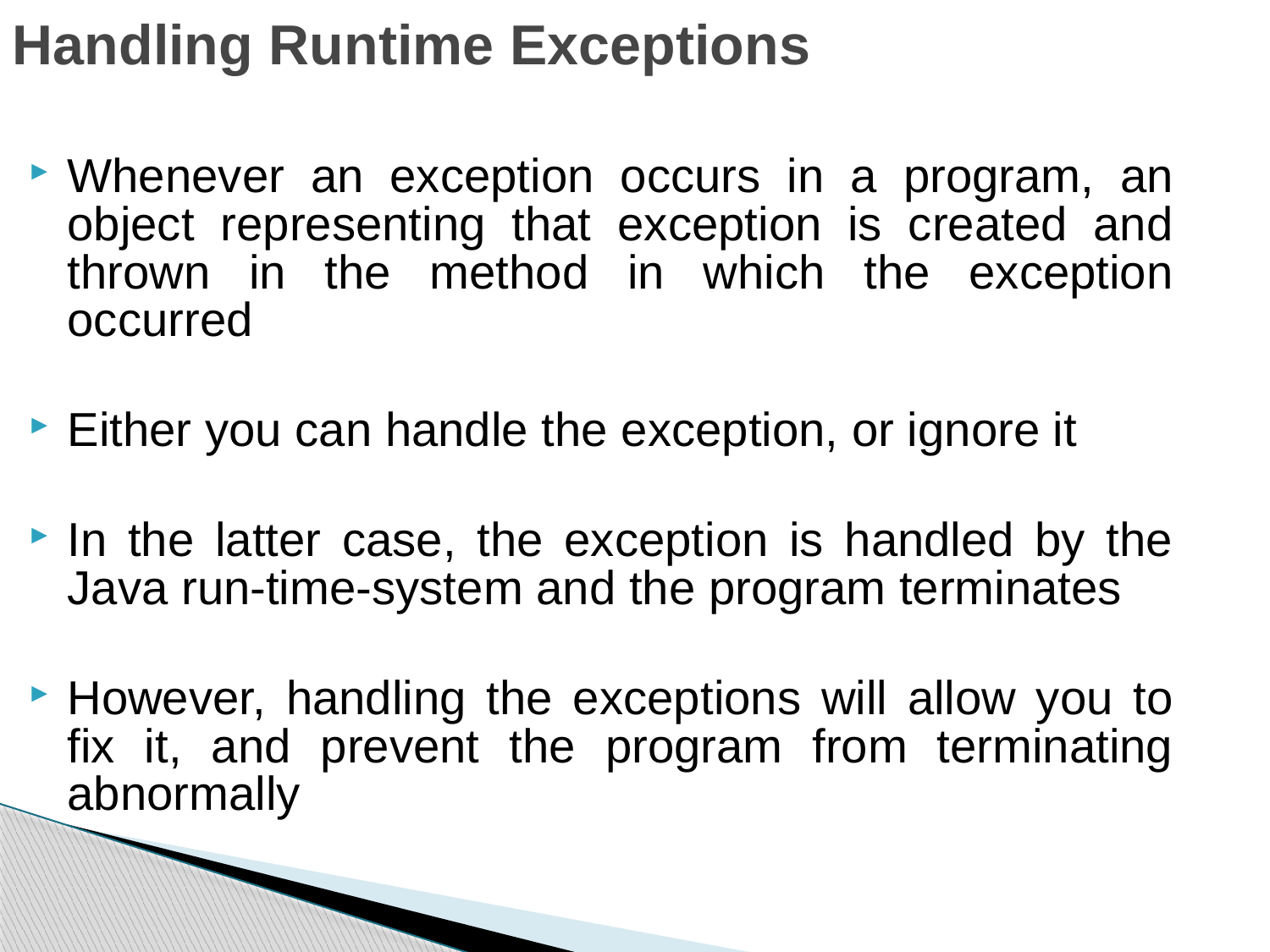

Handling Runtime Exceptions
Whenever an exception occurs in a program, an object representing that exception is created and thrown in the method in which the exception occurred

Either you can handle the exception, or ignore it

In the latter case, the exception is handled by the Java run-time-system and the program terminates

However, handling the exceptions will allow you to fix it, and prevent the program from terminating abnormally